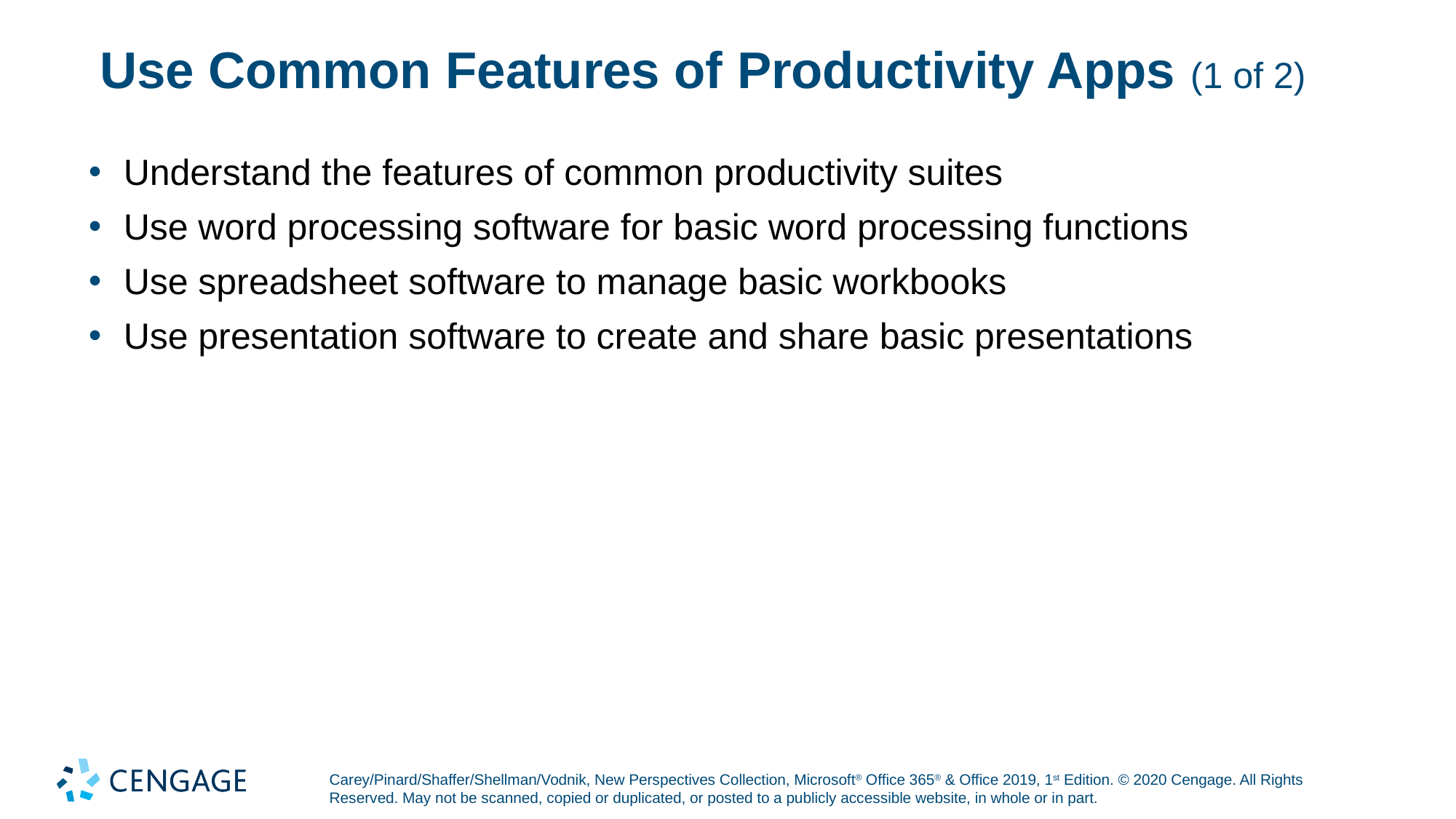

# Use Common Features of Productivity Apps (1 of 2)
Understand the features of common productivity suites
Use word processing software for basic word processing functions
Use spreadsheet software to manage basic workbooks
Use presentation software to create and share basic presentations